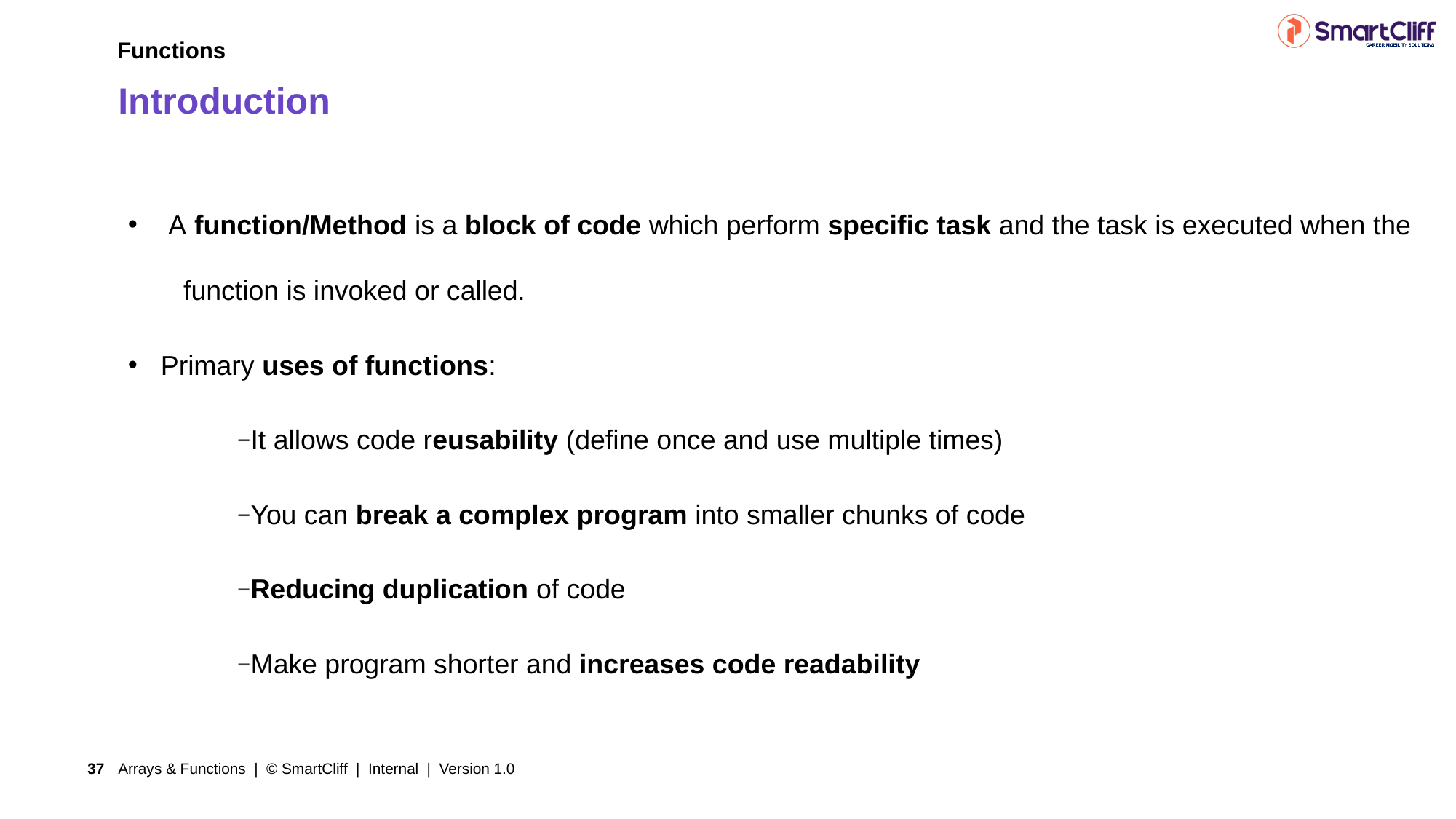

Functions
# Introduction
 A function/Method is a block of code which perform specific task and the task is executed when the    function is invoked or called.
Primary uses of functions:
It allows code reusability (define once and use multiple times)
You can break a complex program into smaller chunks of code
Reducing duplication of code
Make program shorter and increases code readability
Arrays & Functions  |  © SmartCliff  |  Internal  |  Version 1.0
37